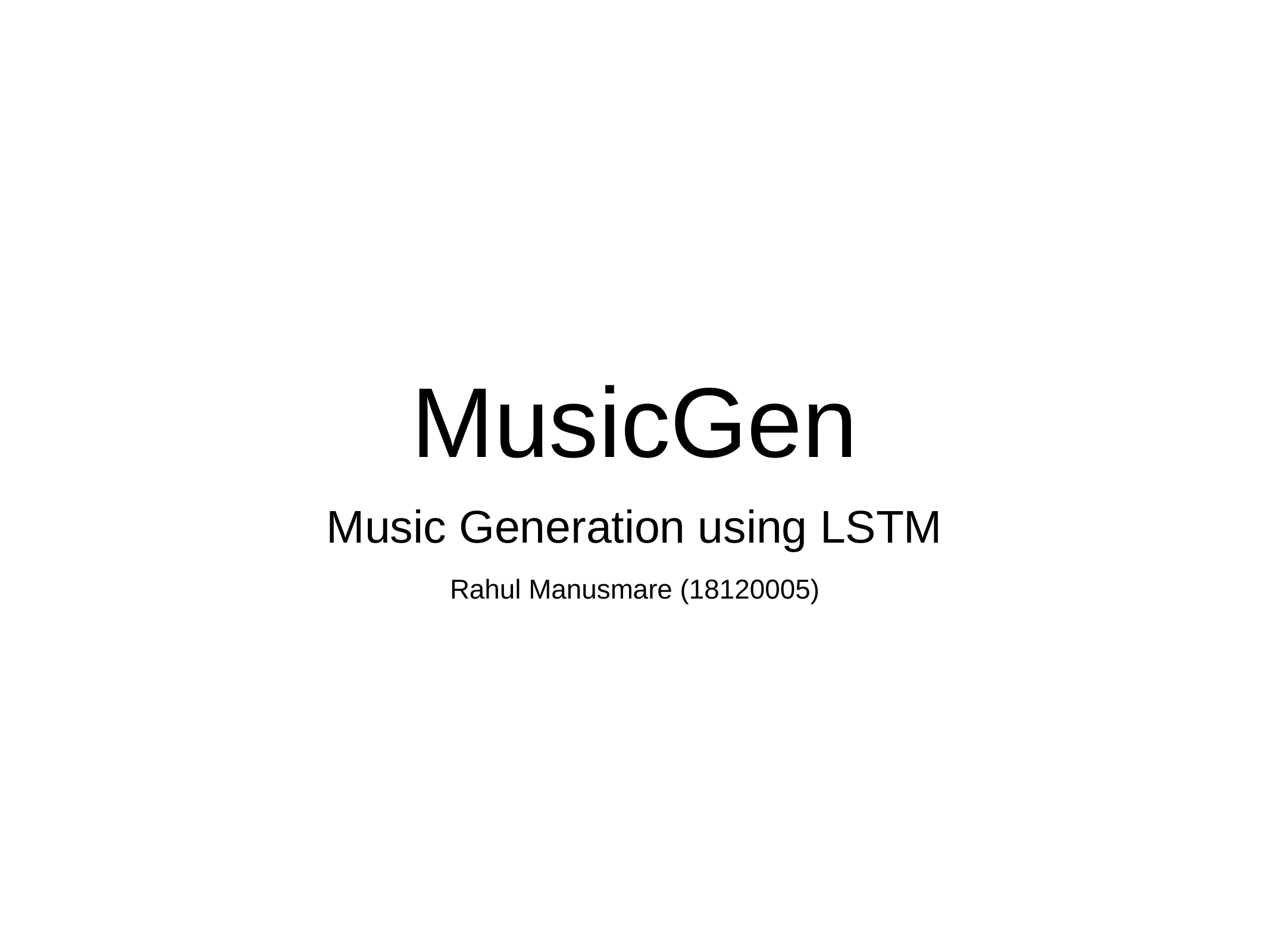

# MusicGen
Music Generation using LSTM
Rahul Manusmare (18120005)